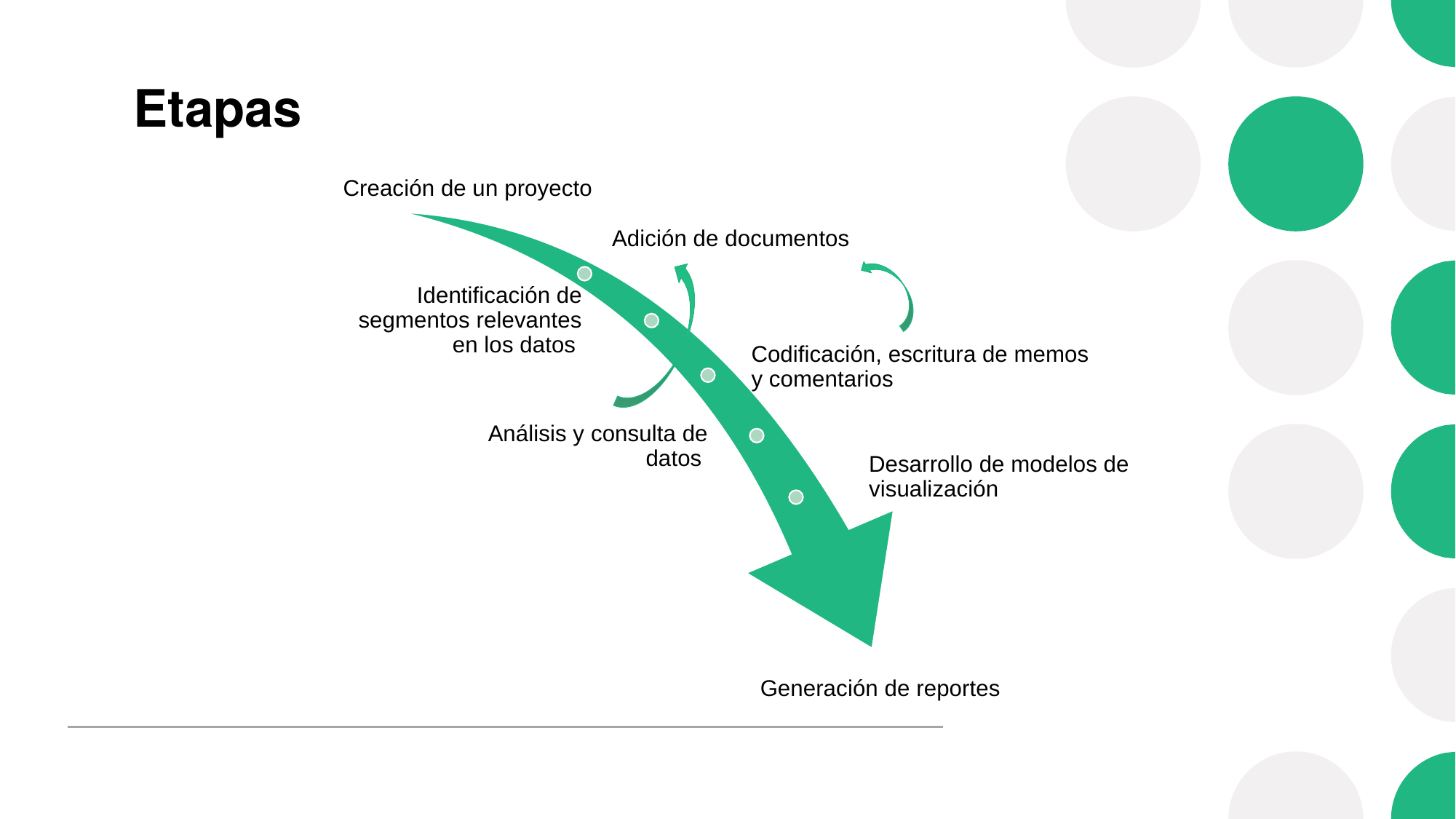

# Etapas
Creación de un proyecto
Adición de documentos
Identificación de segmentos relevantes en los datos
Análisis y consulta de datos
Codificación, escritura de memos y comentarios
Desarrollo de modelos de visualización

Generación de reportes